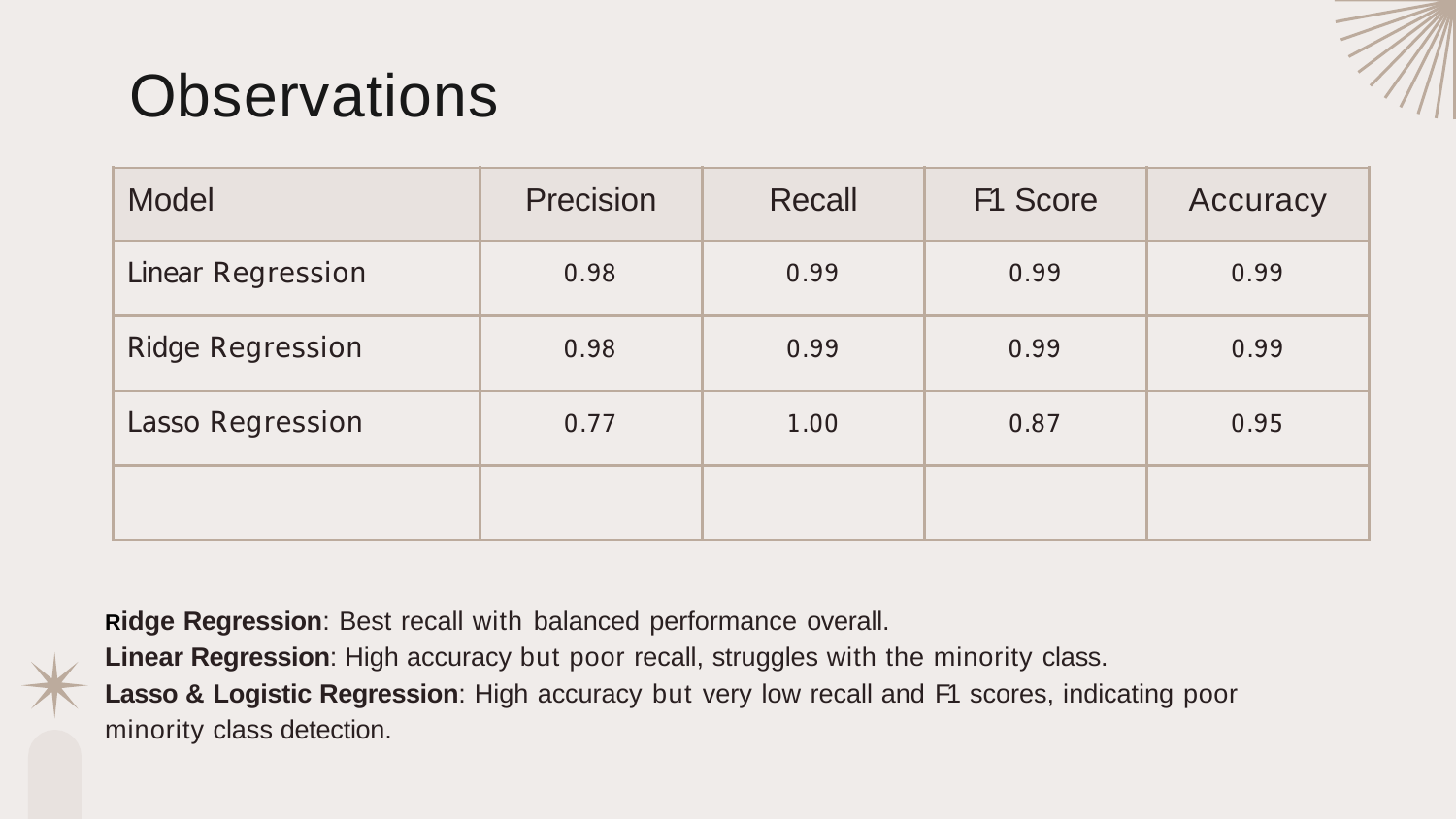

# Observations
| Model | Precision | Recall | F1 Score | Accuracy |
| --- | --- | --- | --- | --- |
| Linear Regression | 0.98 | 0.99 | 0.99 | 0.99 |
| Ridge Regression | 0.98 | 0.99 | 0.99 | 0.99 |
| Lasso Regression | 0.77 | 1.00 | 0.87 | 0.95 |
|  |  |  |  |  |
Ridge Regression: Best recall with balanced performance overall.
Linear Regression: High accuracy but poor recall, struggles with the minority class.
Lasso & Logistic Regression: High accuracy but very low recall and F1 scores, indicating poor
minority class detection.